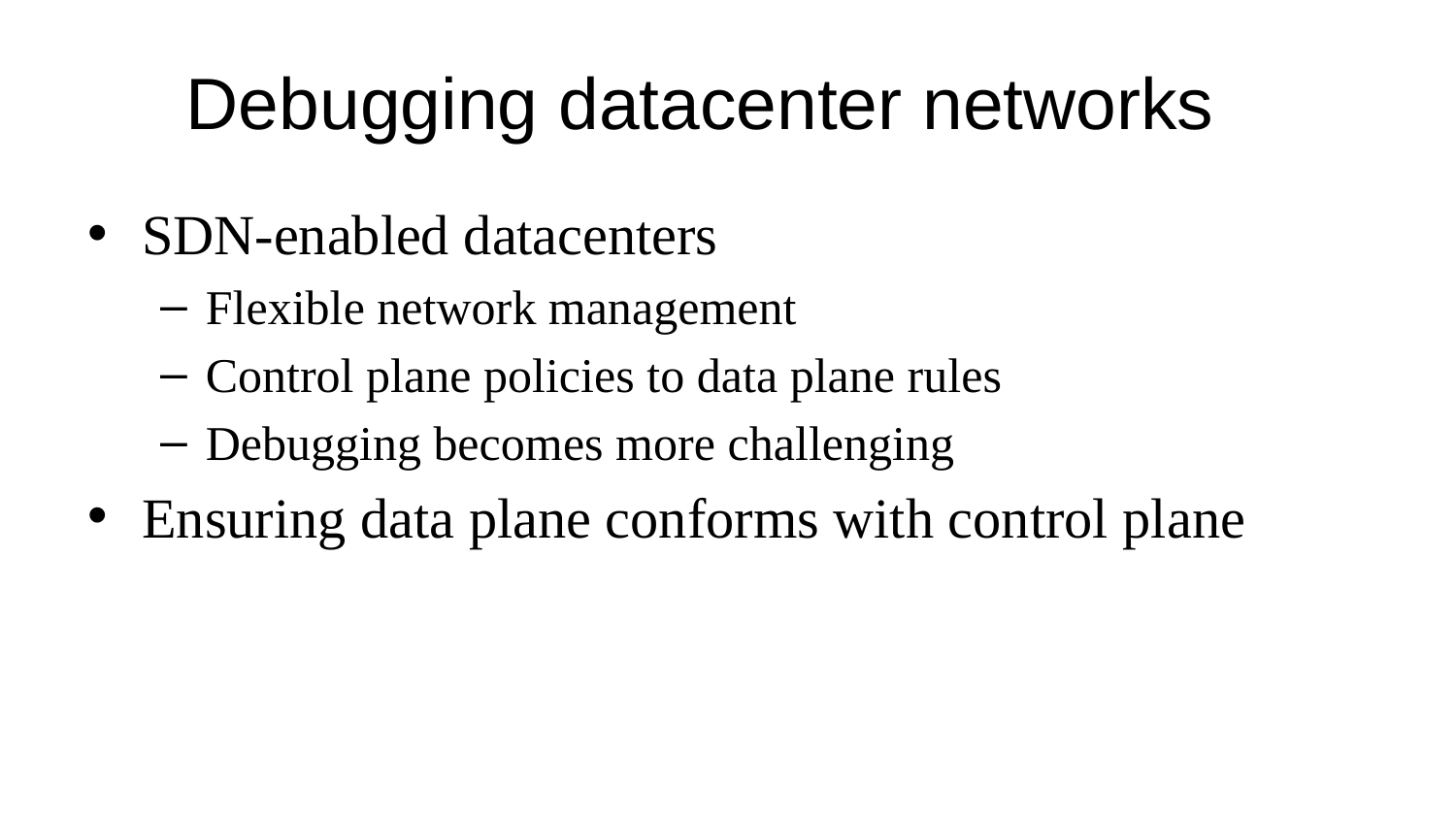

# Debugging datacenter networks
SDN-enabled datacenters
Flexible network management
Control plane policies to data plane rules
Debugging becomes more challenging
Ensuring data plane conforms with control plane